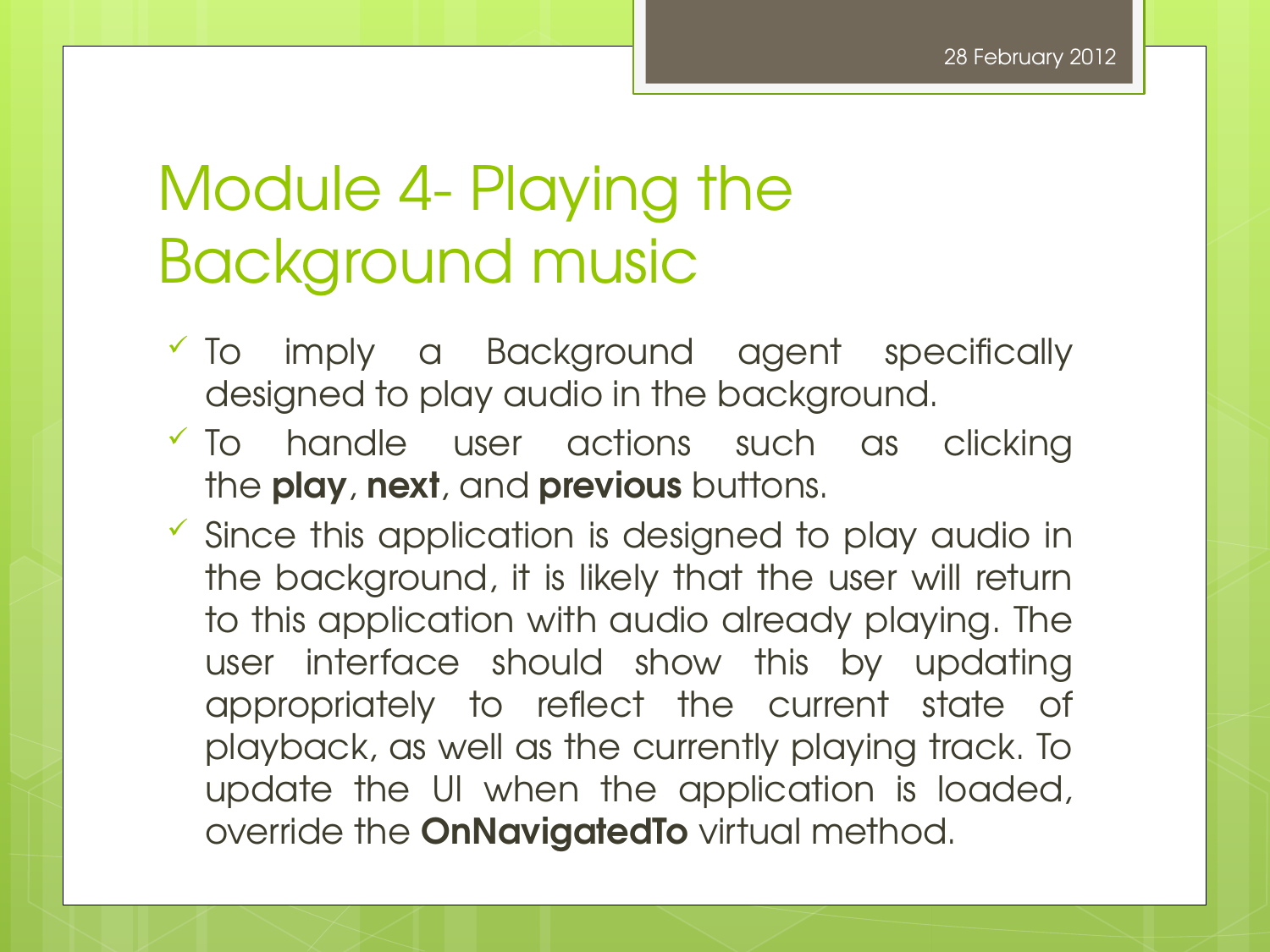

28 February 2012
# Module 4- Playing the Background music
To imply a Background agent specifically designed to play audio in the background.
To handle user actions such as clicking the play, next, and previous buttons.
Since this application is designed to play audio in the background, it is likely that the user will return to this application with audio already playing. The user interface should show this by updating appropriately to reflect the current state of playback, as well as the currently playing track. To update the UI when the application is loaded, override the OnNavigatedTo virtual method.